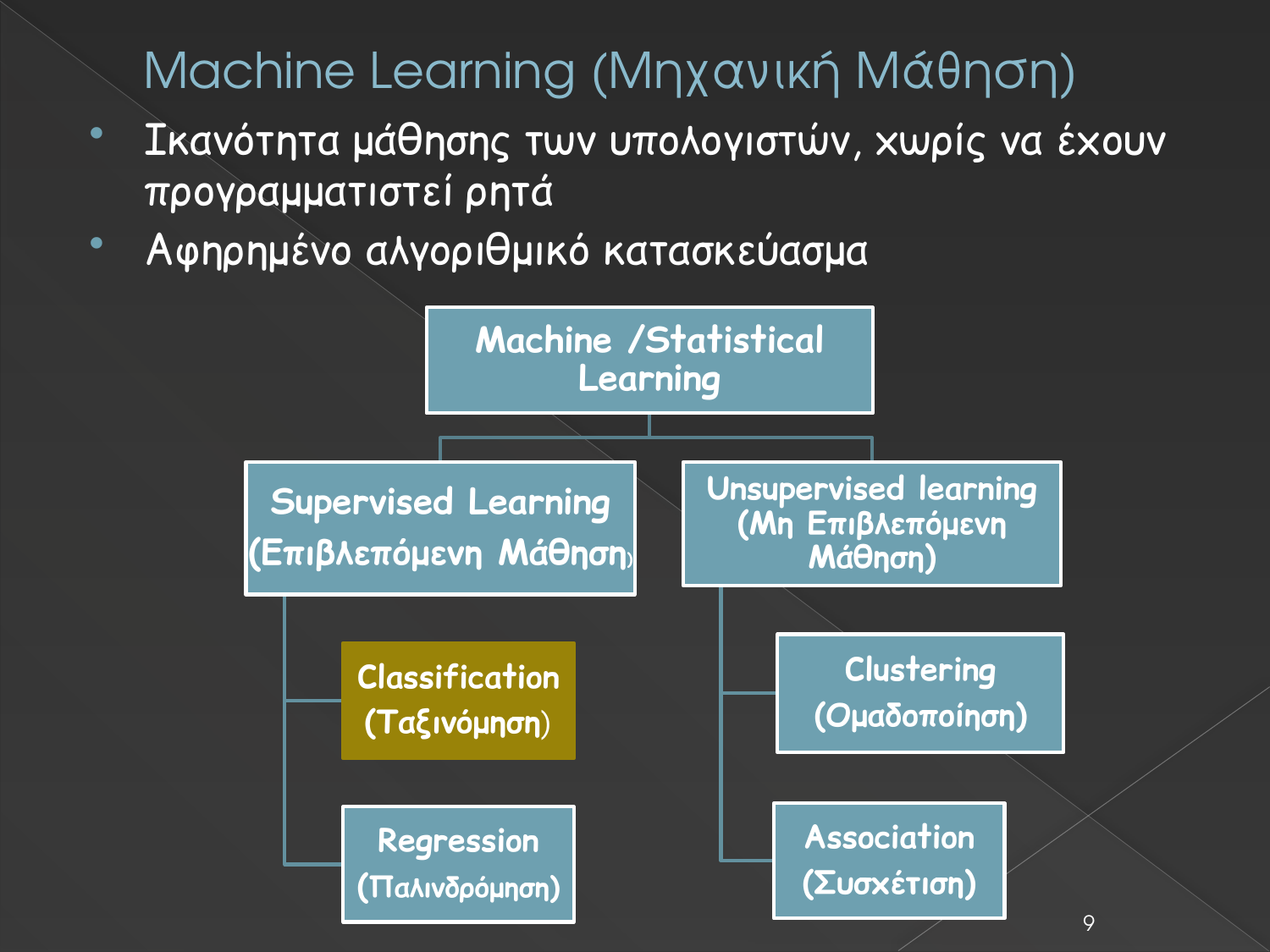

# Machine Learning (Μηχανική Μάθηση)
Ικανότητα μάθησης των υπολογιστών, χωρίς να έχουν προγραμματιστεί ρητά
Αφηρημένο αλγοριθμικό κατασκεύασμα

Machine /Statistical Learning
Supervised Learning
(Επιβλεπόμενη Μάθηση)
Classification
(Ταξινόμηση)
Regression
(Παλινδρόμηση)
Unsupervised learning (Μη Επιβλεπόμενη Μάθηση)
Clustering
(Ομαδοποίηση)
Association
(Συσχέτιση)
9